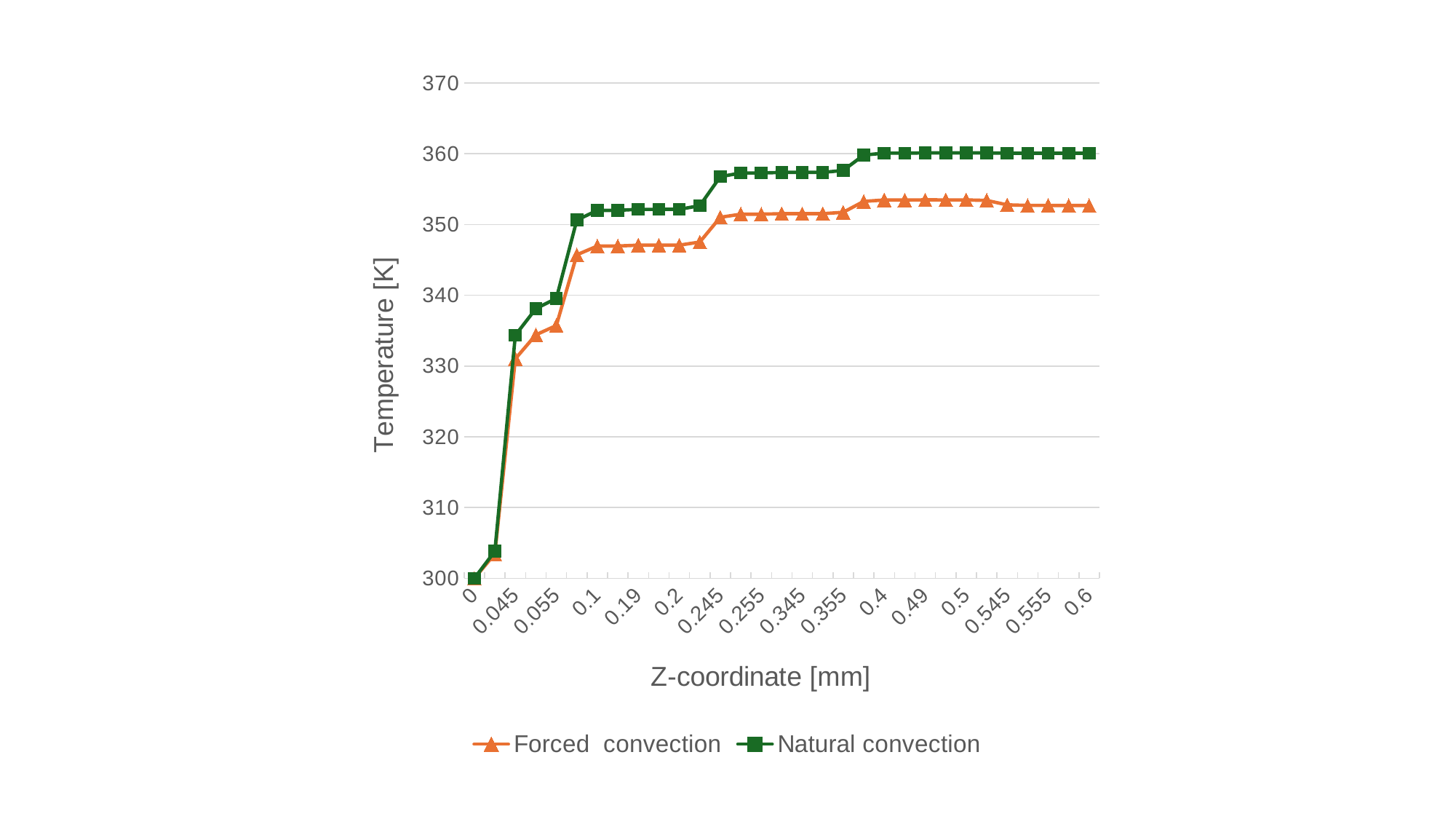

### Chart

| Category | Forced  convection | Natural convection |
|---|---|---|
| 0 | 300.0 | 300.0 |
| 5.0000000000000001E-3 | 303.453766 | 303.82455 |
| 4.4999999999999998E-2 | 331.024341 | 334.355045 |
| 0.05 | 334.409031 | 338.103152 |
| 5.5E-2 | 335.719551 | 339.554394 |
| 9.5000000000000001E-2 | 345.709739 | 350.617716 |
| 0.1 | 346.950693 | 351.992027 |
| 0.105 | 346.958309 | 352.000474 |
| 0.19 | 347.074048 | 352.130729 |
| 0.19500000000000001 | 347.077187 | 352.134379 |
| 0.2 | 347.079916 | 352.137583 |
| 0.20499999999999999 | 347.51863 | 352.652455 |
| 0.245 | 351.015342 | 356.75733 |
| 0.25 | 351.452796 | 357.270962 |
| 0.255 | 351.455636 | 357.274316 |
| 0.34 | 351.522035 | 357.35554 |
| 0.34499999999999997 | 351.523514 | 357.357549 |
| 0.35 | 351.524722 | 357.359247 |
| 0.35499999999999998 | 351.718677 | 357.632218 |
| 0.39500000000000002 | 353.261155 | 359.805654 |
| 0.4 | 353.45378 | 360.077292 |
| 0.40500000000000003 | 353.454958 | 360.078998 |
| 0.49 | 353.471902 | 360.110475 |
| 0.495 | 353.47157 | 360.110641 |
| 0.5 | 353.47109 | 360.11062 |
| 0.505 | 353.393677 | 360.10692 |
| 0.54500000000000004 | 352.769281 | 360.071052 |
| 0.55000000000000004 | 352.69097 | 360.06648 |
| 0.55500000000000005 | 352.690441 | 360.066453 |
| 0.59499999999999997 | 352.684615 | 360.066265 |
| 0.6 | 352.683736 | 360.066255 |